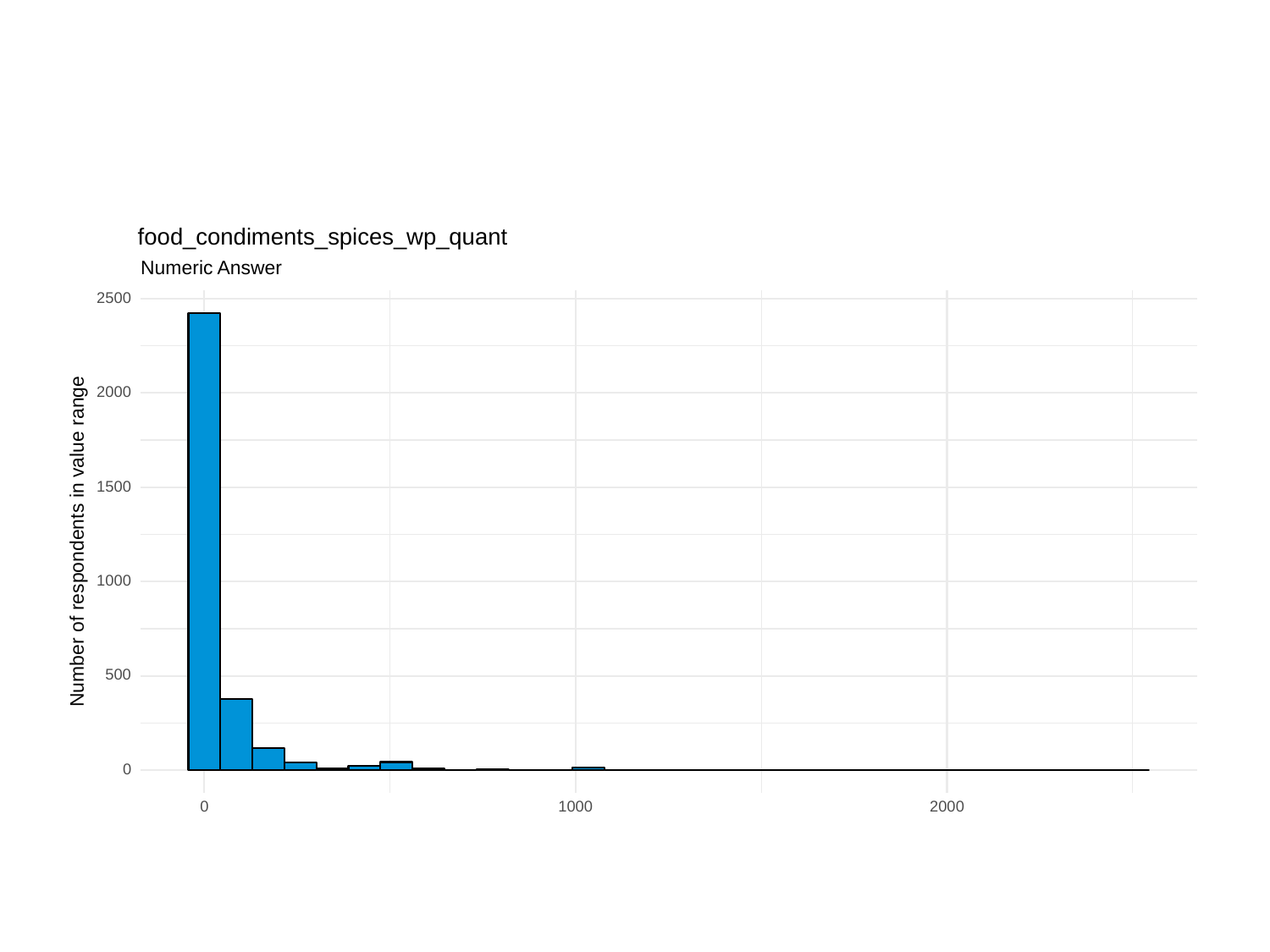

food_condiments_spices_wp_quant
Numeric Answer

2500

2000

1500

Number of respondents in value range

1000

500

0

0
1000
2000